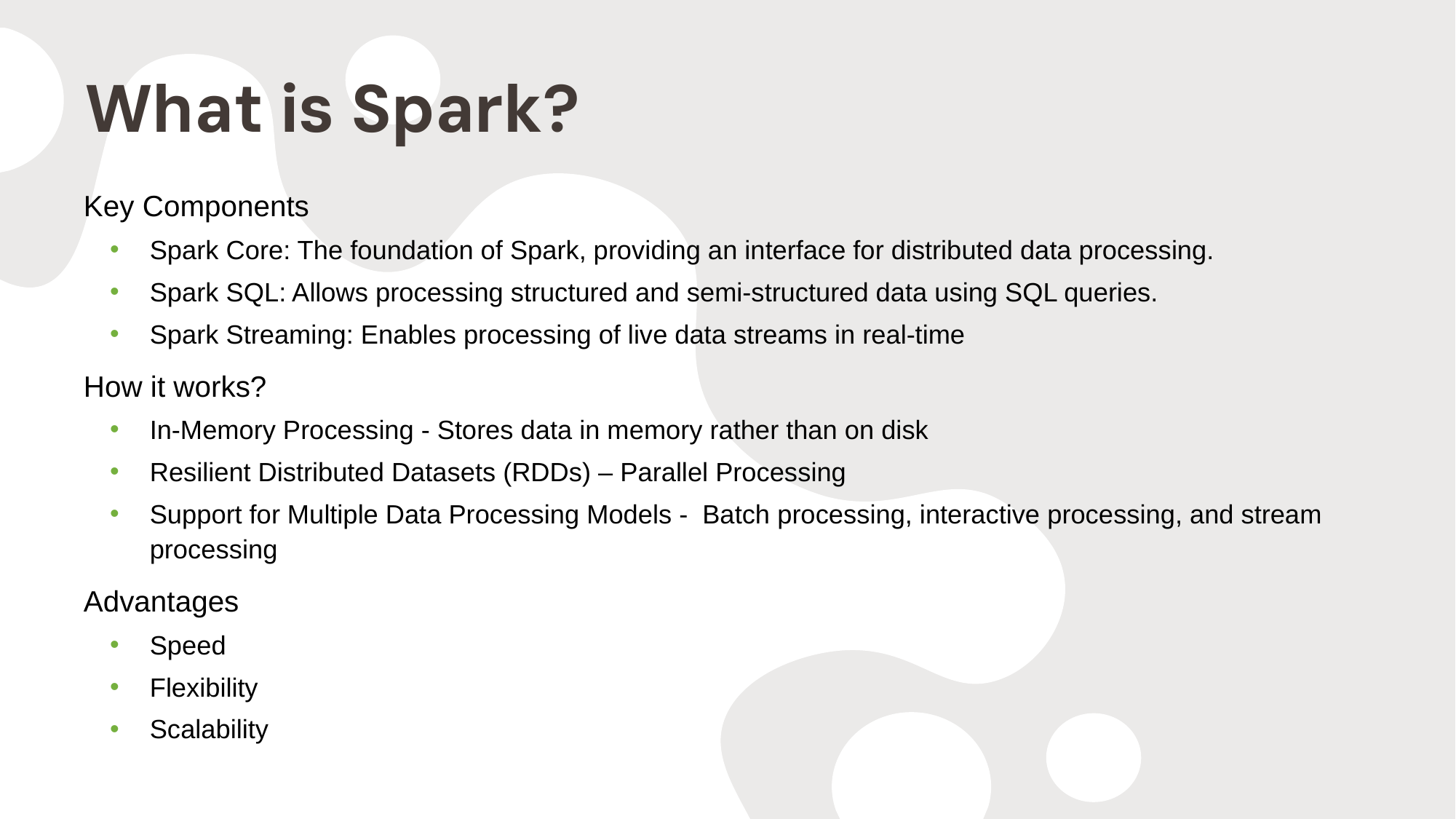

# What is Spark?
Key Components
Spark Core: The foundation of Spark, providing an interface for distributed data processing.
Spark SQL: Allows processing structured and semi-structured data using SQL queries.
Spark Streaming: Enables processing of live data streams in real-time
How it works?
In-Memory Processing - Stores data in memory rather than on disk
Resilient Distributed Datasets (RDDs) – Parallel Processing
Support for Multiple Data Processing Models -  Batch processing, interactive processing, and stream processing
Advantages
Speed
Flexibility
Scalability